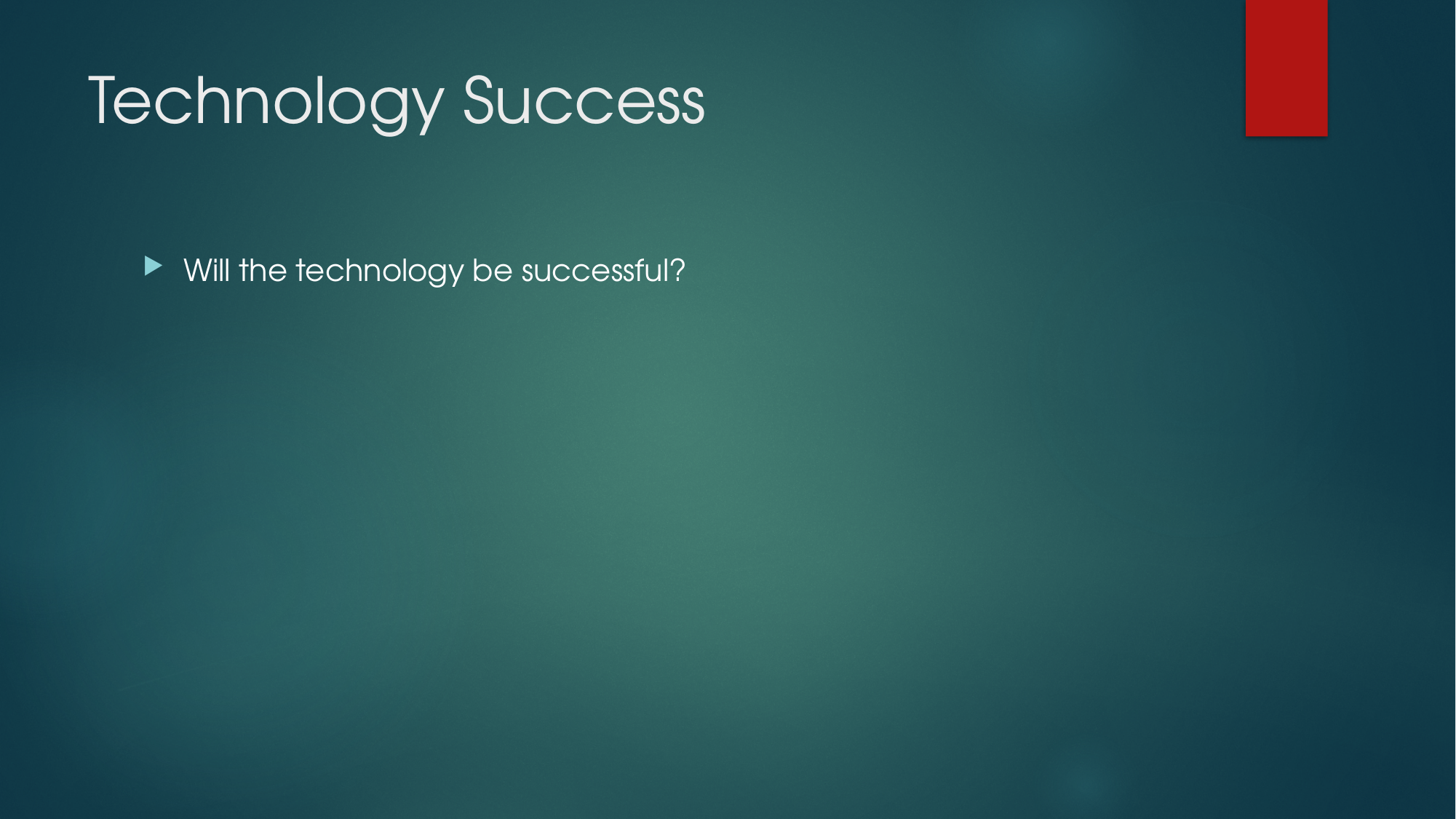

# Technology Success
Will the technology be successful?